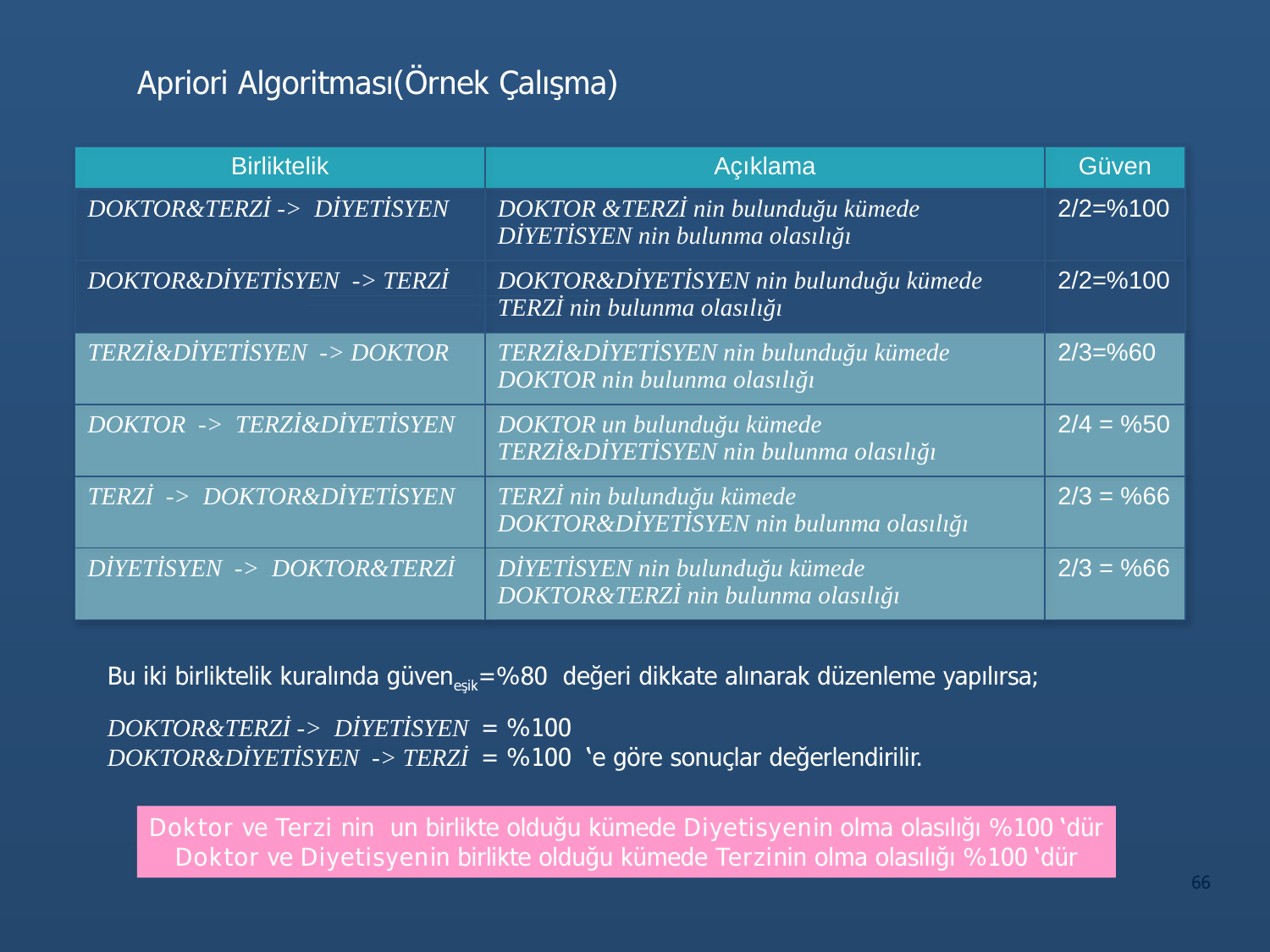

Apriori Algoritması(Örnek Çalışma)
| Birliktelik | Açıklama | Güven |
| --- | --- | --- |
| DOKTOR&TERZİ -> DİYETİSYEN | DOKTOR &TERZİ nin bulunduğu kümede DİYETİSYEN nin bulunma olasılığı | 2/2=%100 |
| DOKTOR&DİYETİSYEN -> TERZİ | DOKTOR&DİYETİSYEN nin bulunduğu kümede TERZİ nin bulunma olasılığı | 2/2=%100 |
| TERZİ&DİYETİSYEN -> DOKTOR | TERZİ&DİYETİSYEN nin bulunduğu kümede DOKTOR nin bulunma olasılığı | 2/3=%60 |
| DOKTOR -> TERZİ&DİYETİSYEN | DOKTOR un bulunduğu kümede TERZİ&DİYETİSYEN nin bulunma olasılığı | 2/4 = %50 |
| TERZİ -> DOKTOR&DİYETİSYEN | TERZİ nin bulunduğu kümede DOKTOR&DİYETİSYEN nin bulunma olasılığı | 2/3 = %66 |
| DİYETİSYEN -> DOKTOR&TERZİ | DİYETİSYEN nin bulunduğu kümede DOKTOR&TERZİ nin bulunma olasılığı | 2/3 = %66 |

Bu iki birliktelik kuralında güveneşik=%80  değeri dikkate alınarak düzenleme yapılırsa;
DOKTOR&TERZİ ->  DİYETİSYEN  = %100
DOKTOR&DİYETİSYEN  -> TERZİ  = %100  ‘e göre sonuçlar değerlendirilir.
Doktor ve Terzi nin  un birlikte olduğu kümede Diyetisyenin olma olasılığı %100 ‘dür
Doktor ve Diyetisyenin birlikte olduğu kümede Terzinin olma olasılığı %100 ‘dür
66